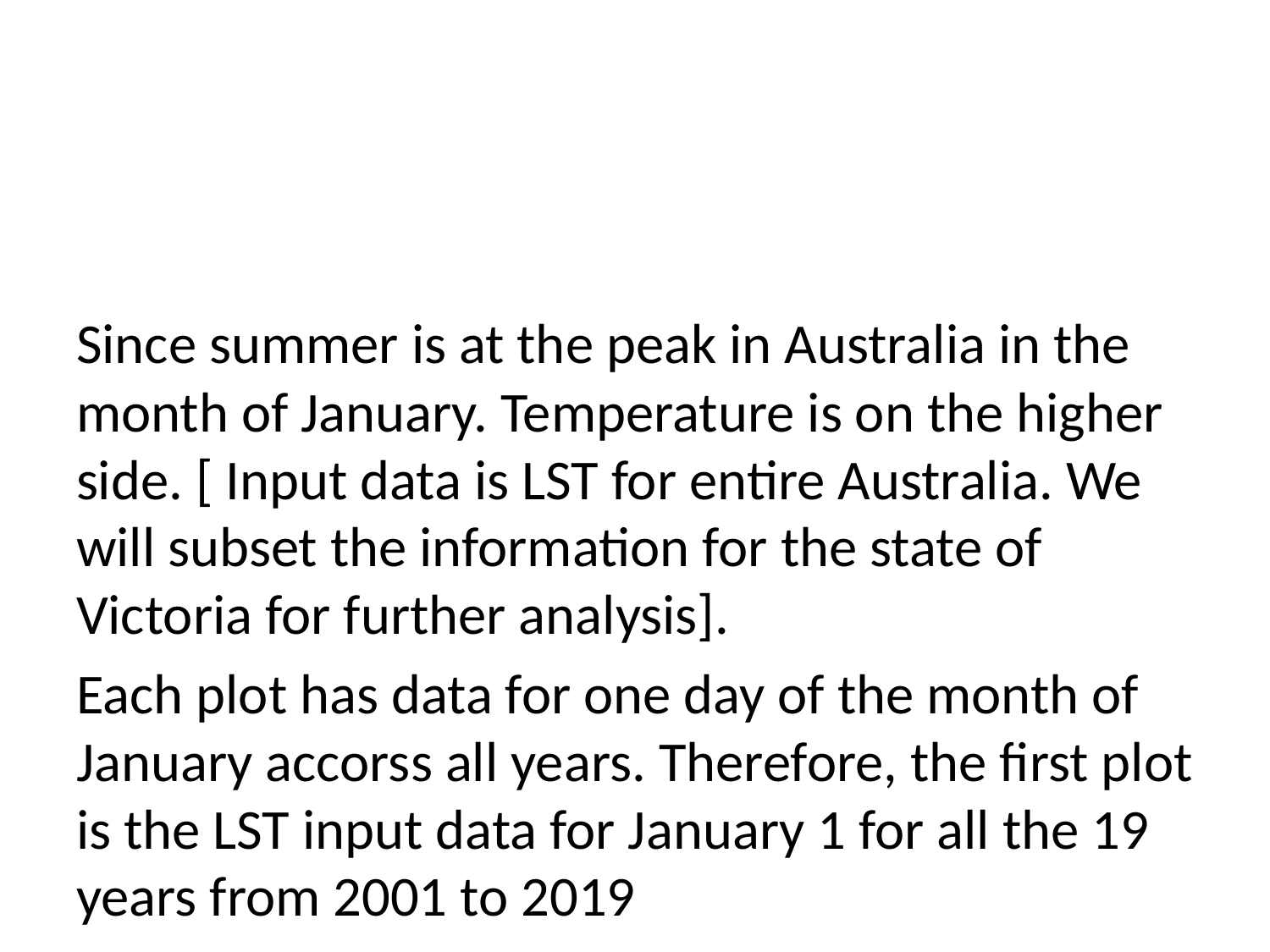

Since summer is at the peak in Australia in the month of January. Temperature is on the higher side. [ Input data is LST for entire Australia. We will subset the information for the state of Victoria for further analysis].
Each plot has data for one day of the month of January accorss all years. Therefore, the first plot is the LST input data for January 1 for all the 19 years from 2001 to 2019
There are some blank spaces in the input data(no colors) implying missing data.